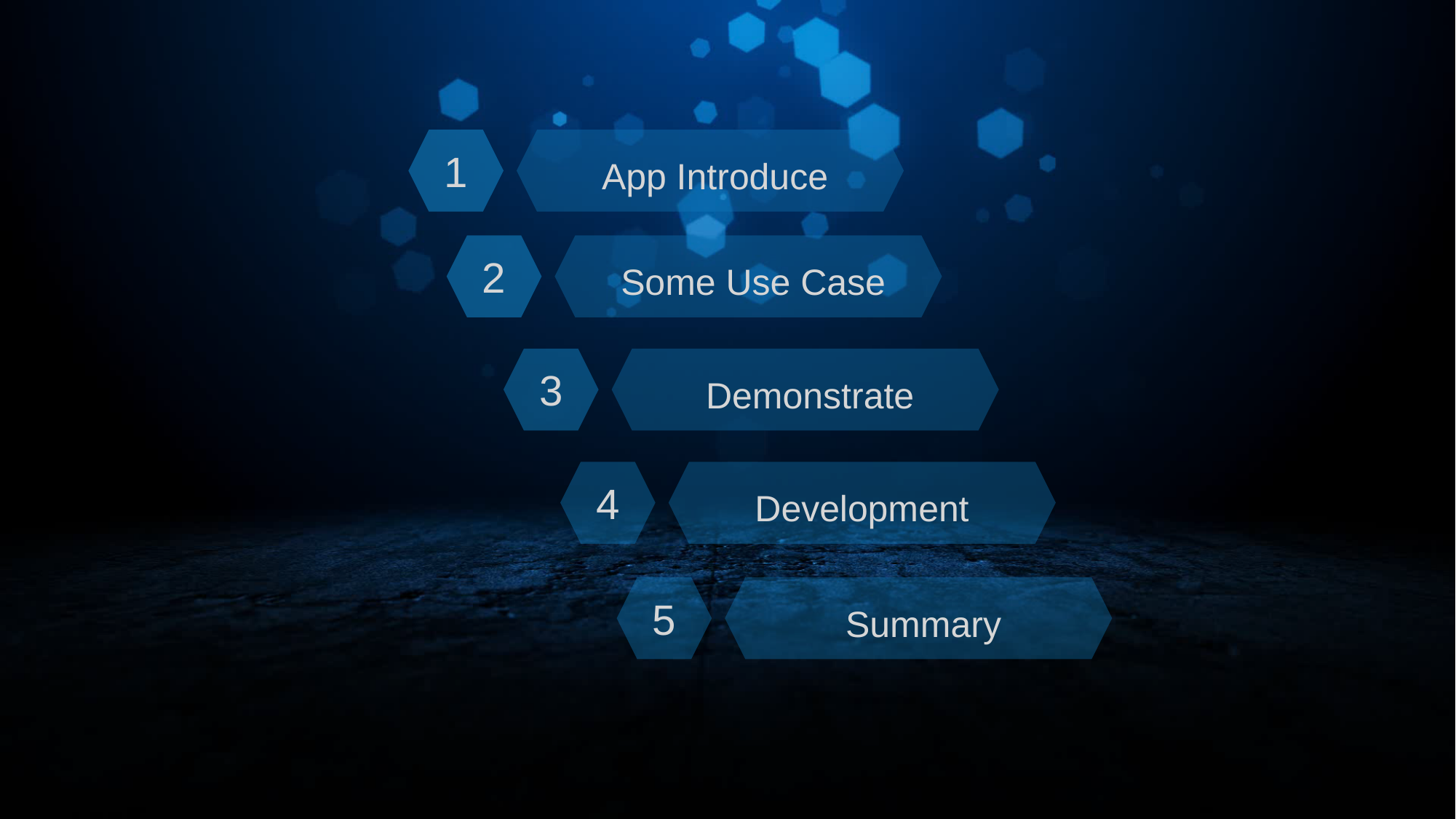

1

App Introduce

2

Some Use Case

3

Demonstrate

4

Development

5

Summary